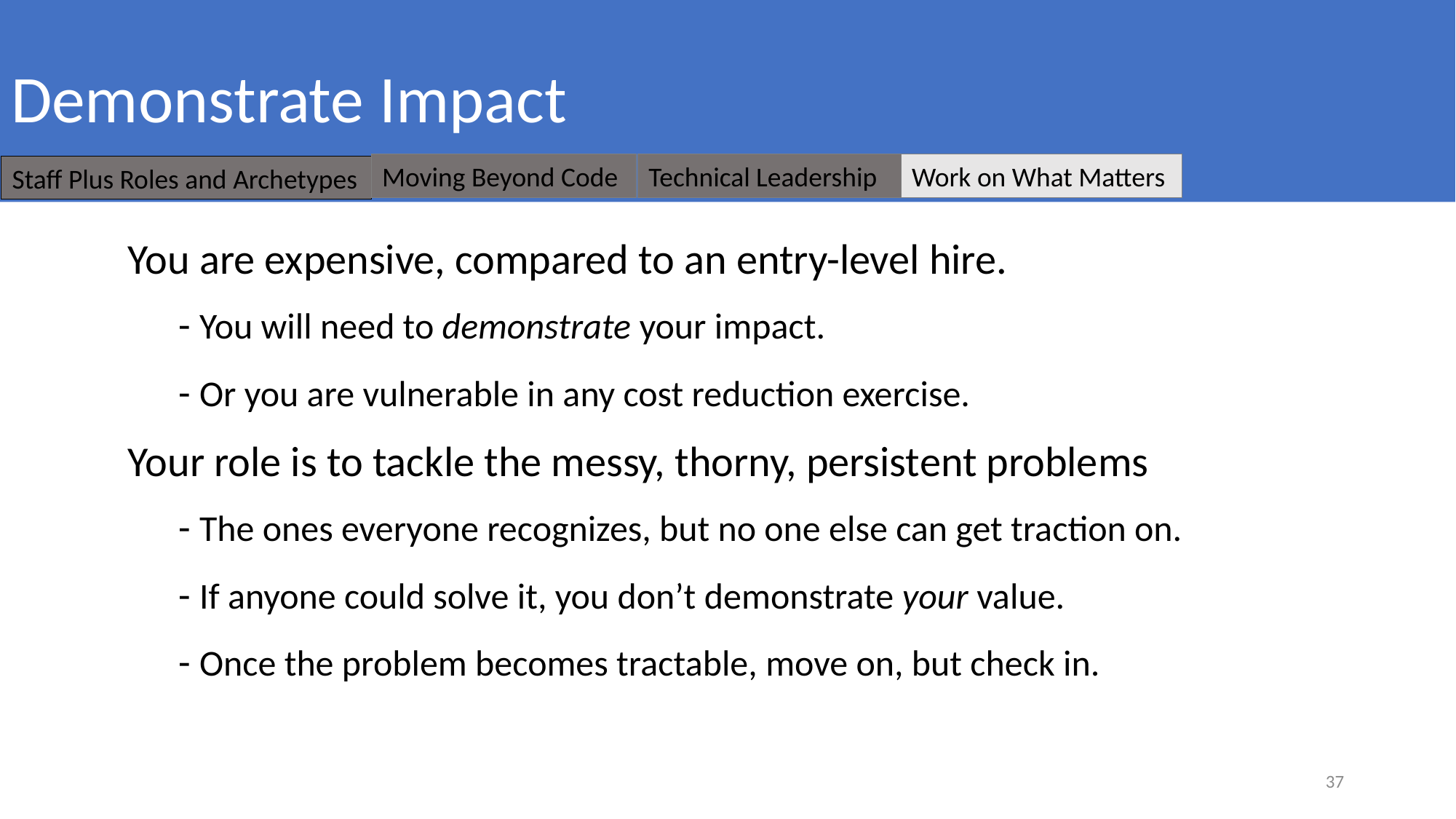

# Demonstrate Impact
Moving Beyond Code
Technical Leadership
Work on What Matters
Staff Plus Roles and Archetypes
You are expensive, compared to an entry-level hire.
- You will need to demonstrate your impact.

- Or you are vulnerable in any cost reduction exercise.

Your role is to tackle the messy, thorny, persistent problems
- The ones everyone recognizes, but no one else can get traction on.

- If anyone could solve it, you don’t demonstrate your value.

- Once the problem becomes tractable, move on, but check in.

37